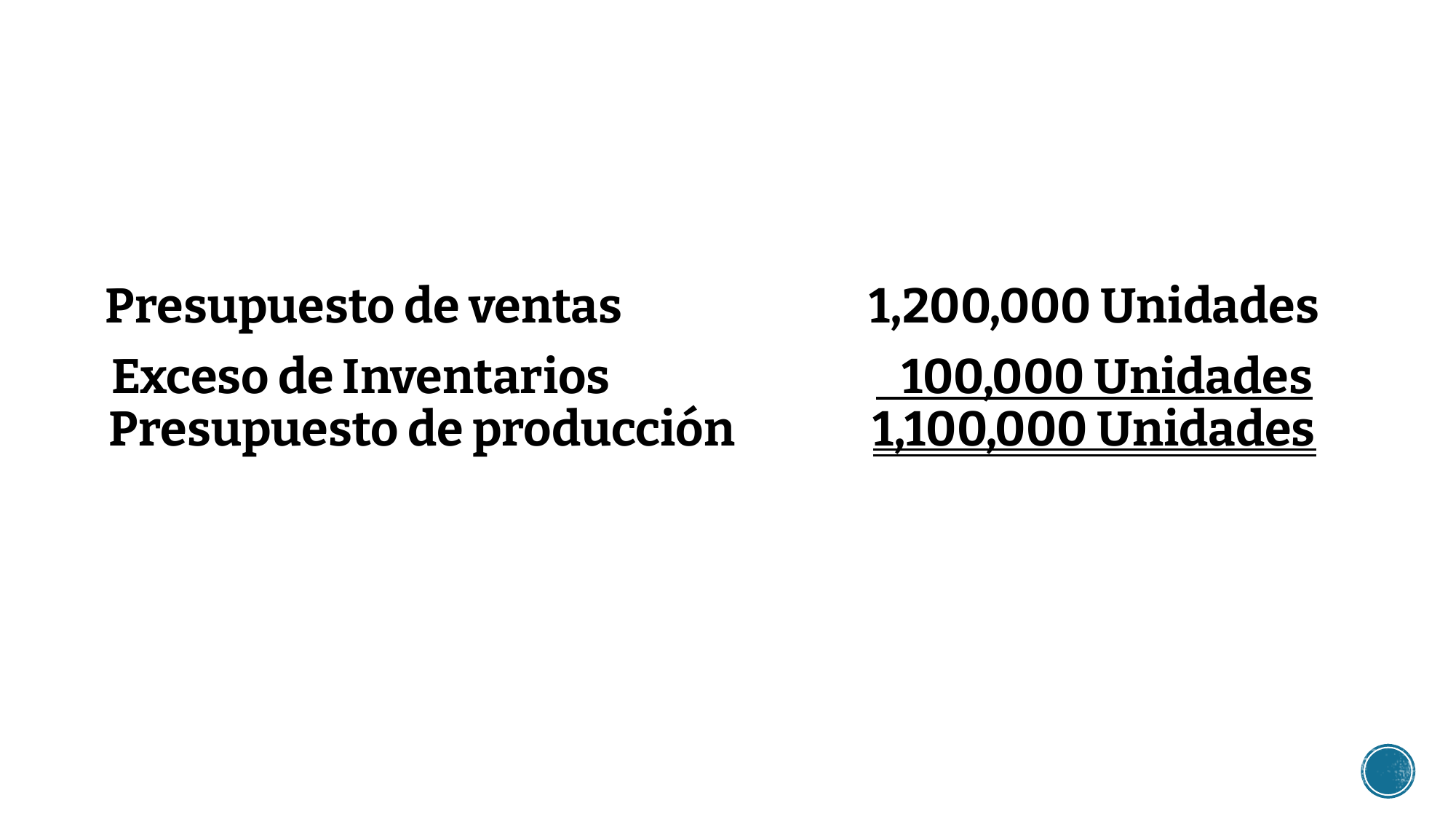

Presupuesto de ventas			1,200,000 Unidades
Exceso de Inventarios			   100,000 Unidades Presupuesto de producción		1,100,000 Unidades